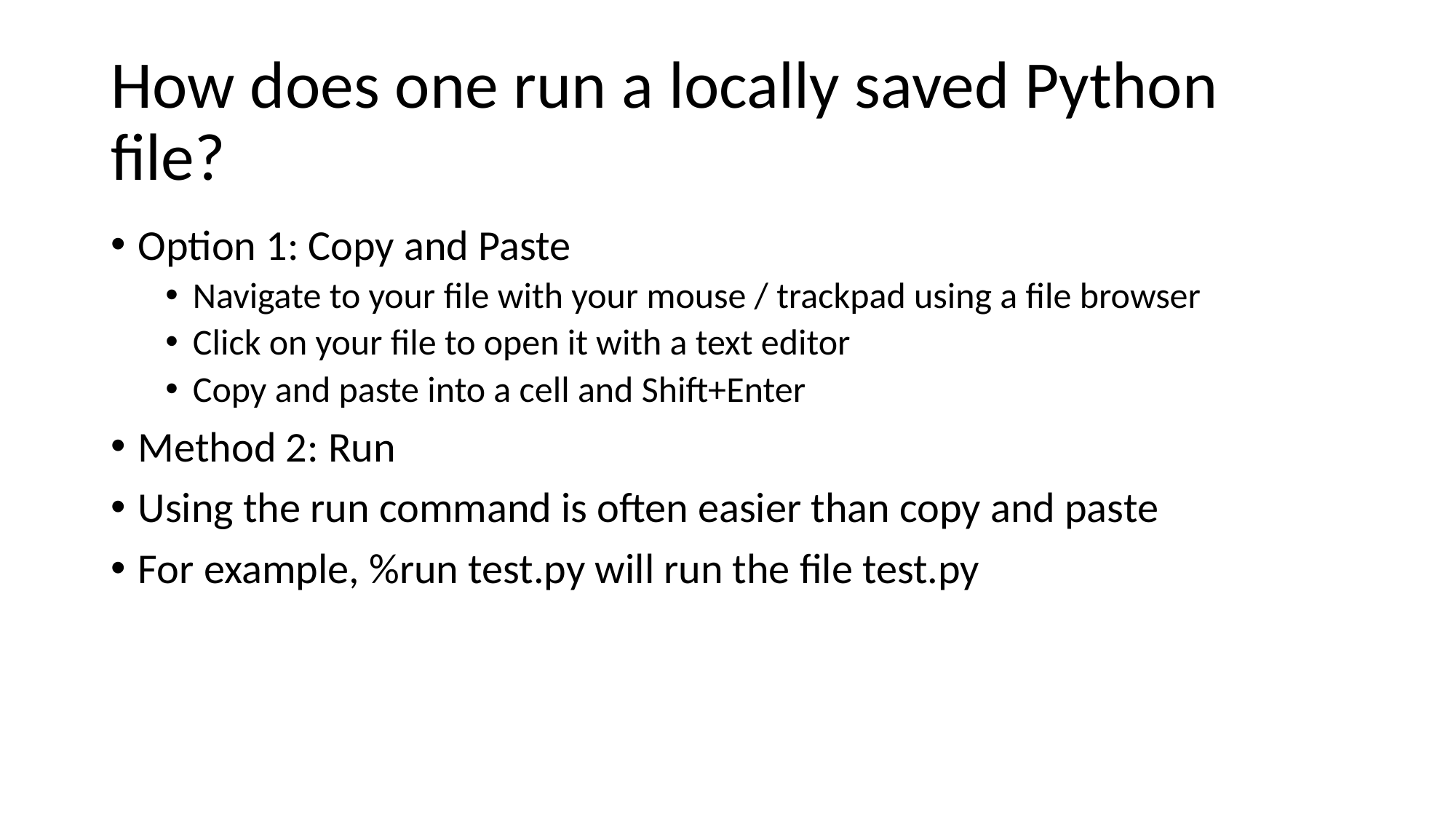

# How does one run a locally saved Python file?
Option 1: Copy and Paste
Navigate to your file with your mouse / trackpad using a file browser
Click on your file to open it with a text editor
Copy and paste into a cell and Shift+Enter
Method 2: Run
Using the run command is often easier than copy and paste
For example, %run test.py will run the file test.py